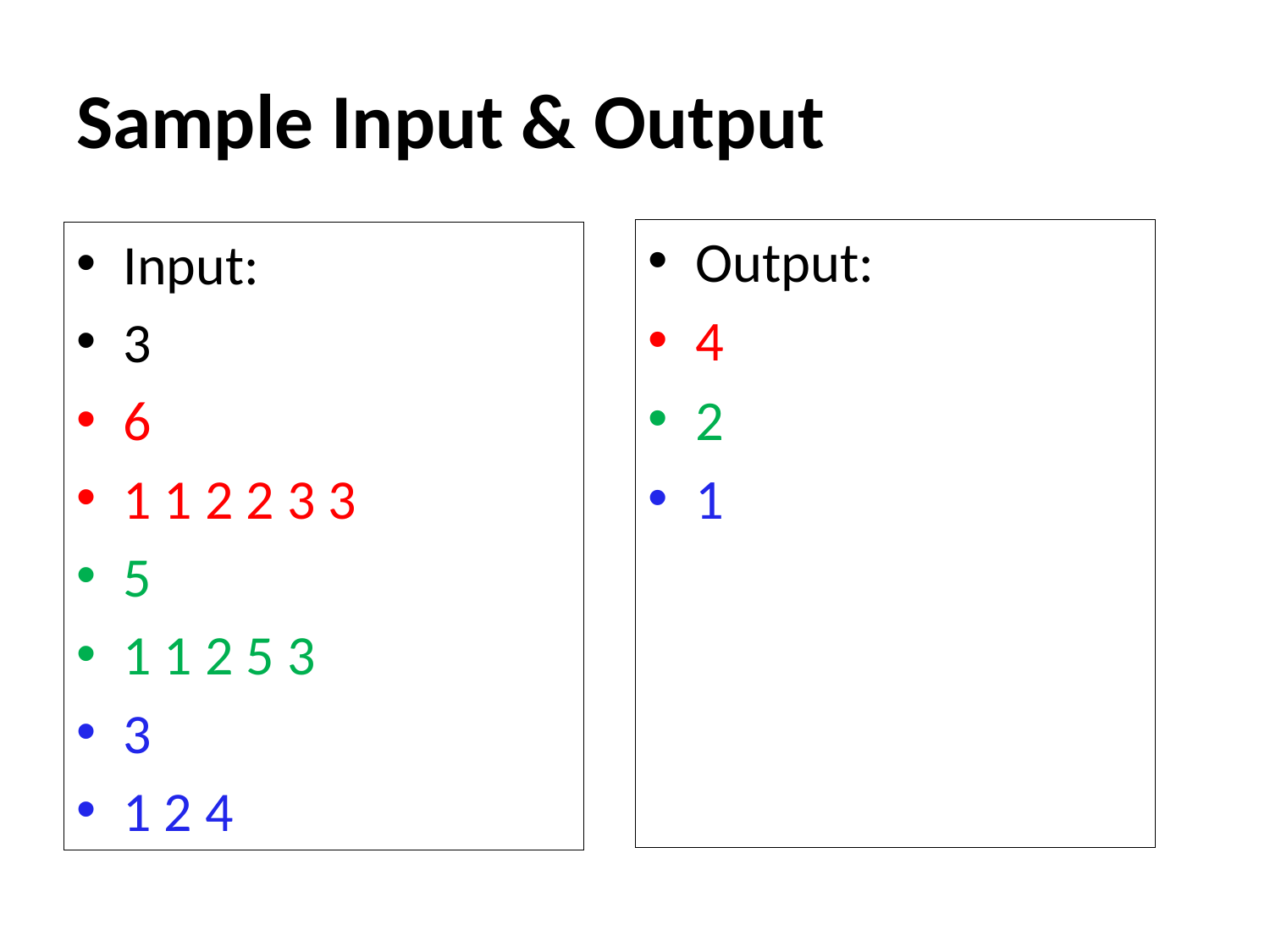

# Sample Input & Output
Output:
4
2
1
Input:
3
6
1 1 2 2 3 3
5
1 1 2 5 3
3
1 2 4